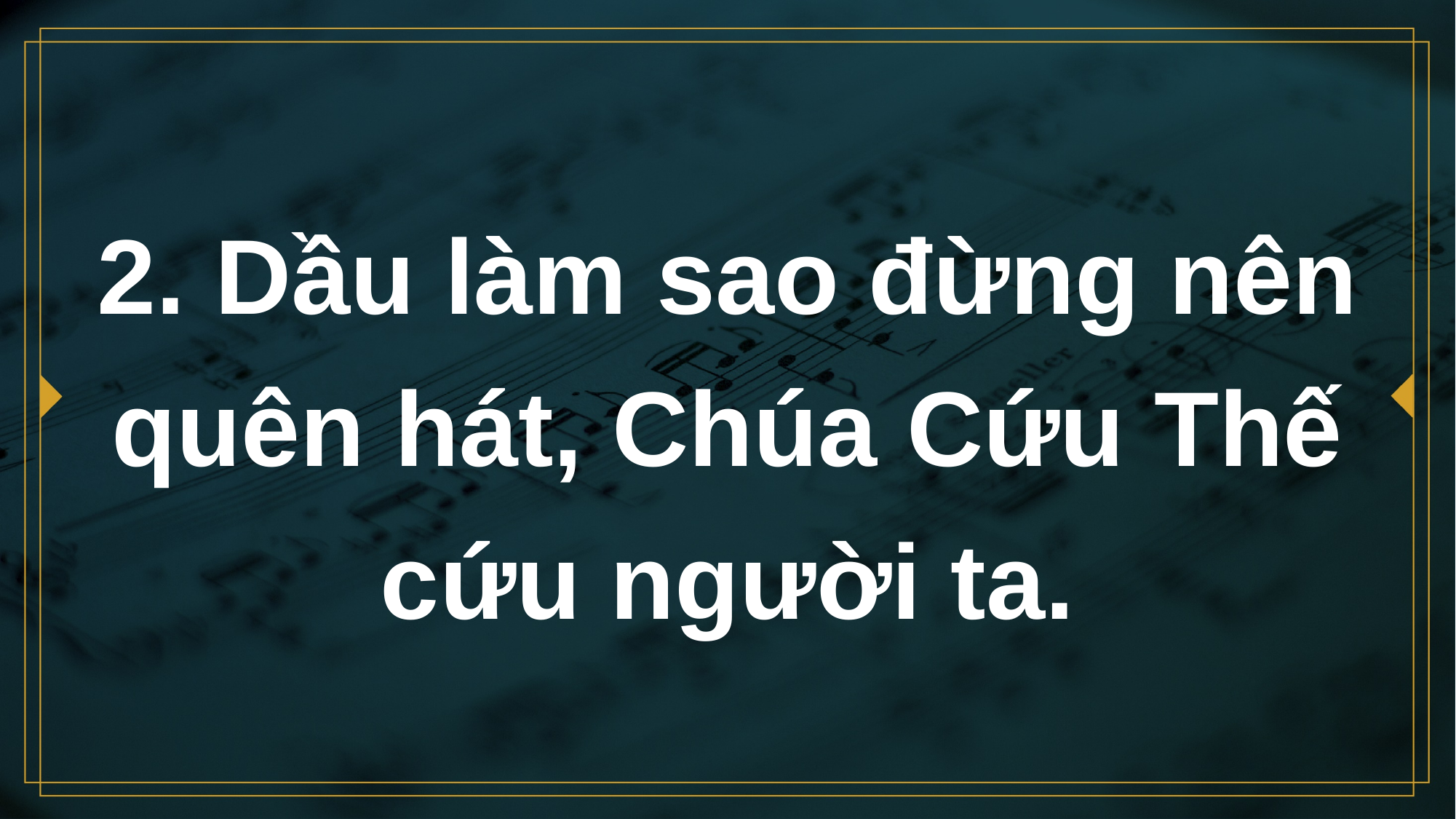

# 2. Dầu làm sao đừng nên quên hát, Chúa Cứu Thế cứu người ta.